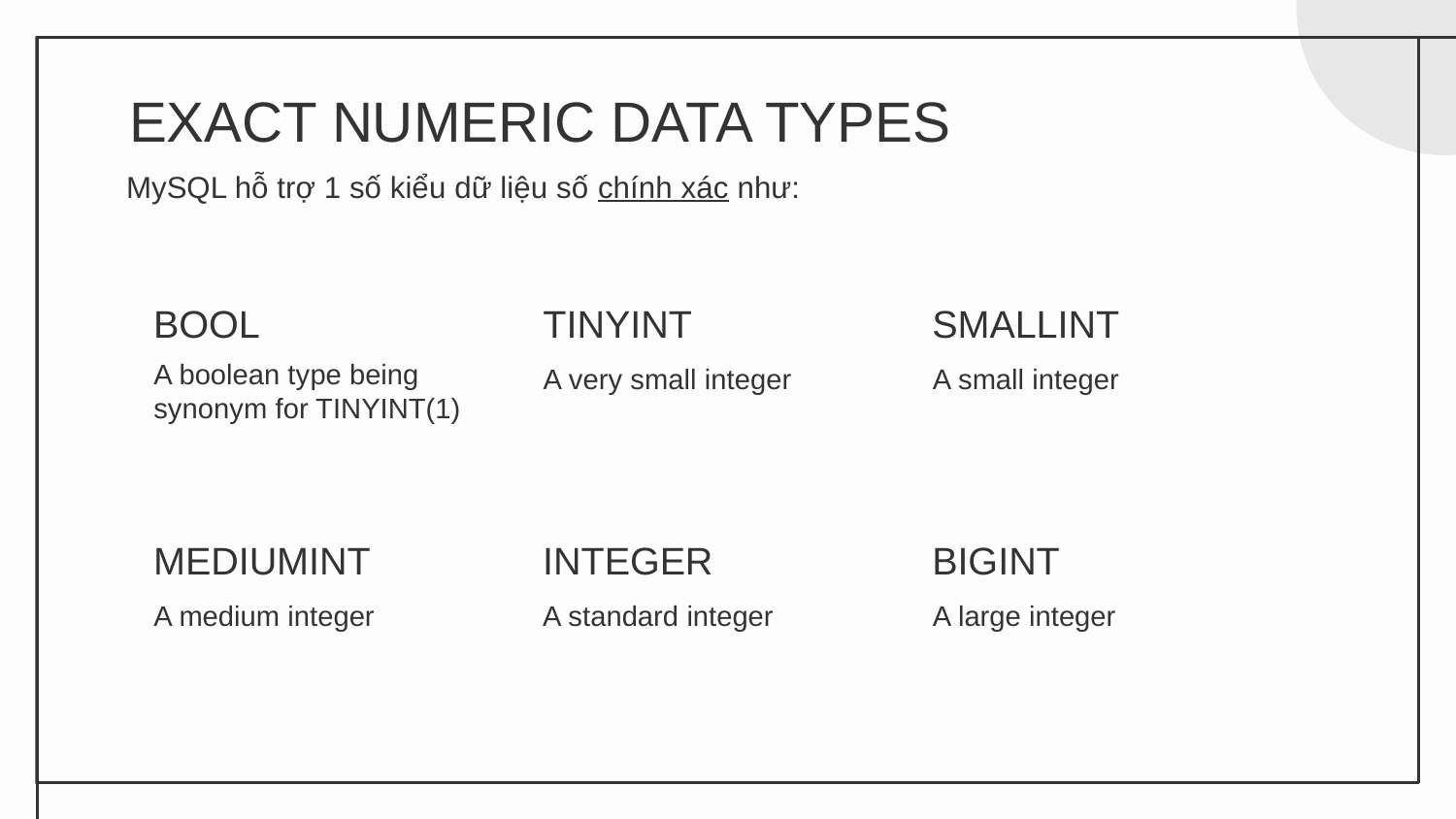

# EXACT NUMERIC DATA TYPES

MySQL hỗ trợ 1 số kiểu dữ liệu số chính xác như:
BOOL
TINYINT
SMALLINT
A boolean type being synonym for TINYINT(1)

A very small integer
A small integer

MEDIUMINT
INTEGER
BIGINT
A medium integer

A standard integer
A large integer